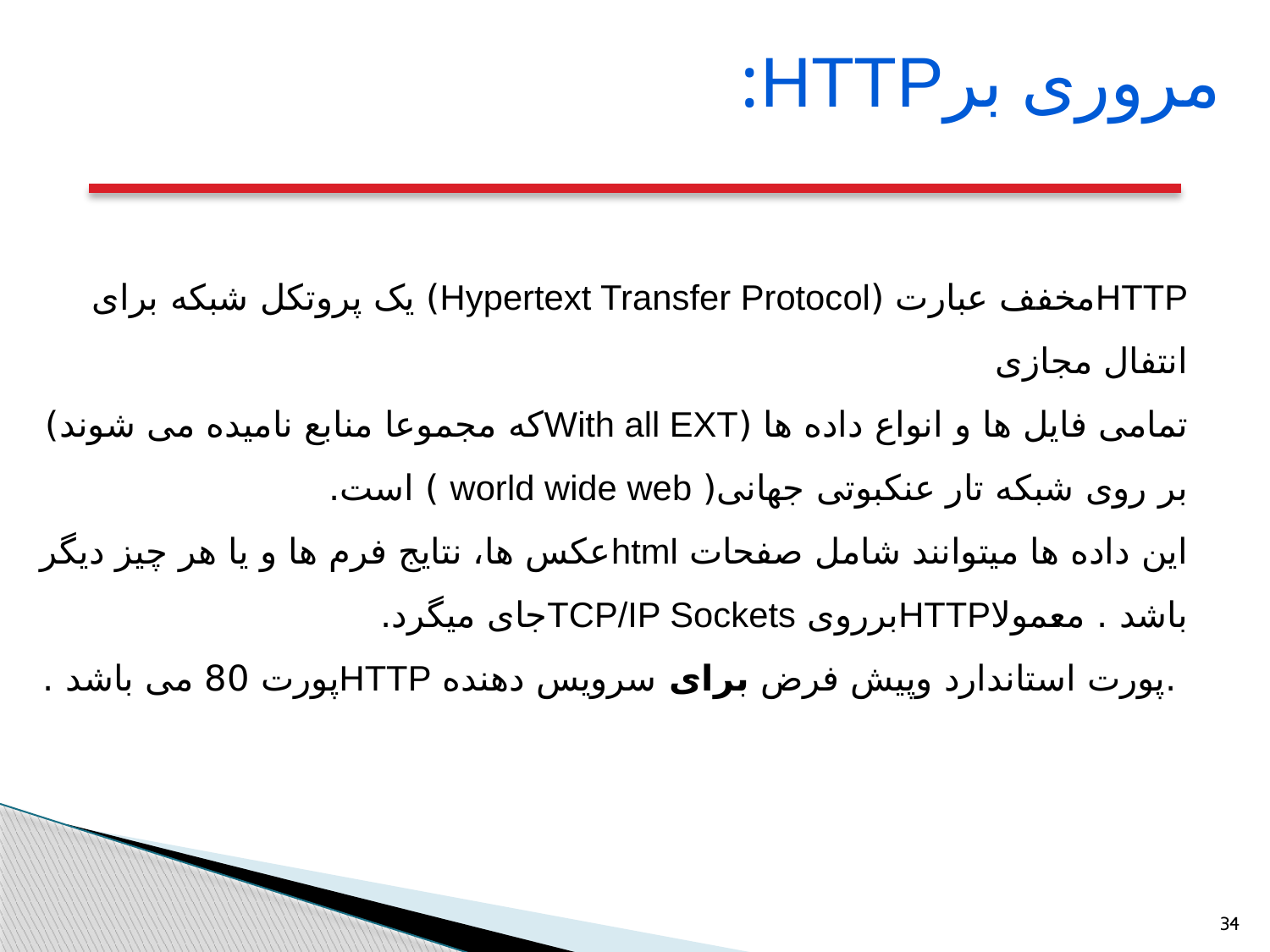

مروری برhttp:
HTTPمخفف عبارت (Hypertext Transfer Protocol) یک پروتکل شبکه برای انتفال مجازی
تمامی فایل ها و انواع داده ها (With all EXTکه مجموعا منابع نامیده می شوند) بر روی شبکه تار عنکبوتی جهانی( world wide web ) است.
این داده ها میتوانند شامل صفحات htmlعکس ها، نتایج فرم ها و یا هر چیز دیگر باشد . معمولاHTTPبرروی TCP/IP Socketsجای میگرد.
 .پورت استاندارد وپیش فرض برای سرویس دهنده HTTPپورت 80 می باشد .
34